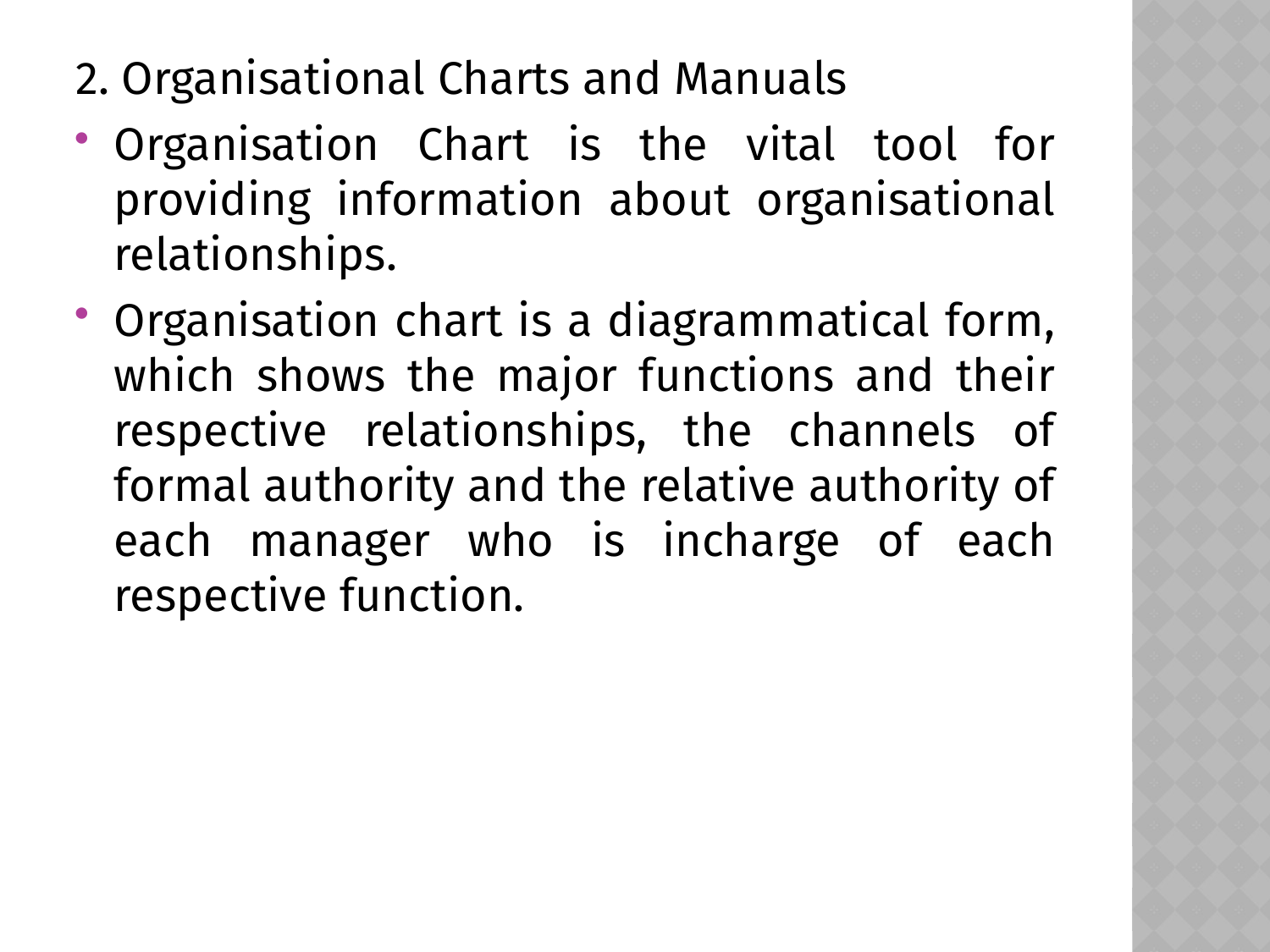

2. Organisational Charts and Manuals
Organisation Chart is the vital tool for providing information about organisational relationships.
Organisation chart is a diagrammatical form, which shows the major functions and their respective relationships, the channels of formal authority and the relative authority of each manager who is incharge of each respective function.